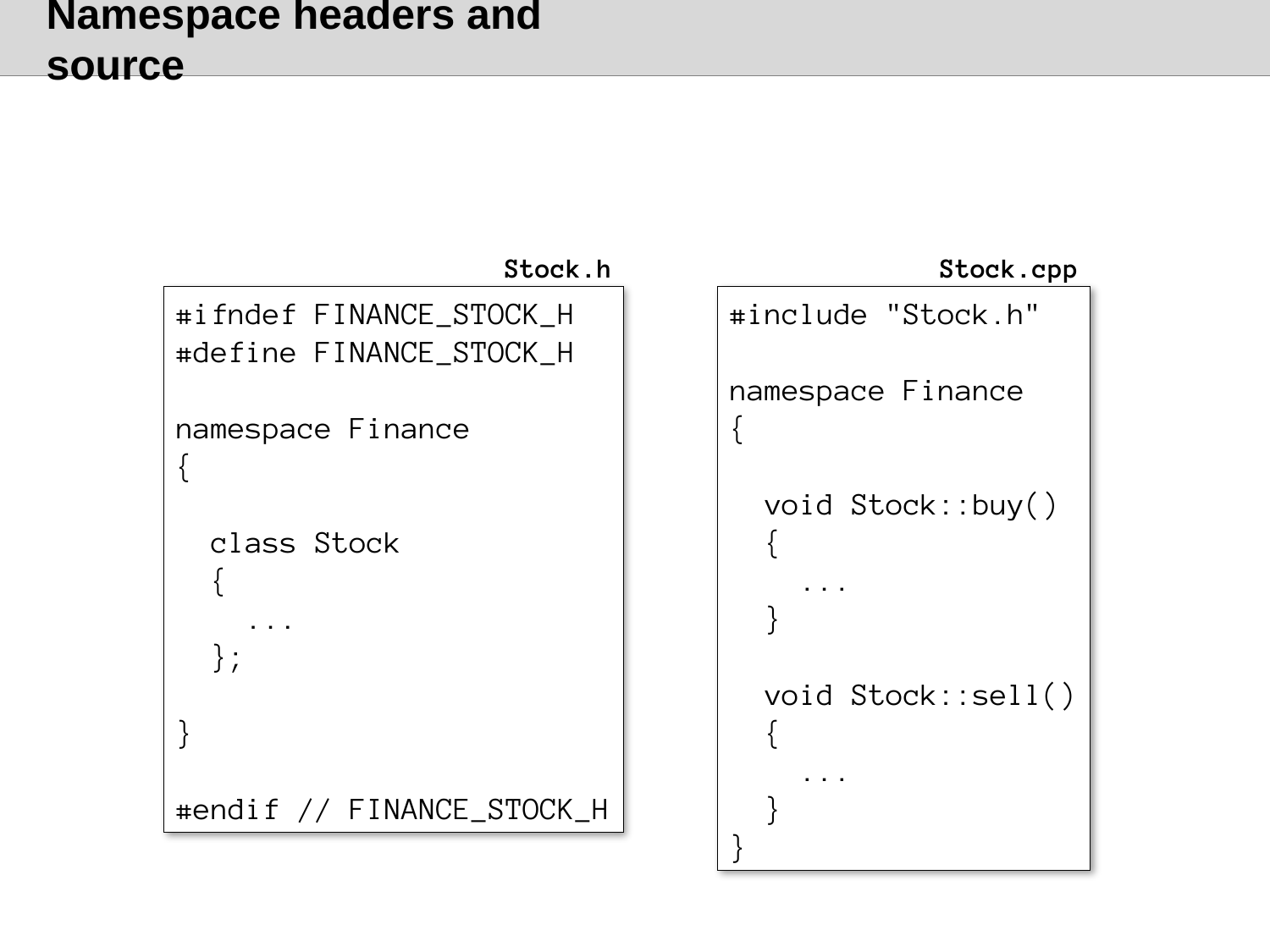

# Namespace headers and source
Can separate namespace code into headers and source
implementations must be inside namespace
Stock.h
Stock.cpp
#ifndef FINANCE_STOCK_H
#define FINANCE_STOCK_H

namespace Finance
{

  class Stock
  {
    ...
  };

}

#endif // FINANCE_STOCK_H
#include "Stock.h"

namespace Finance
{

  void Stock::buy()
  {
    ...
  }

  void Stock::sell()
  {
    ...
  }
}